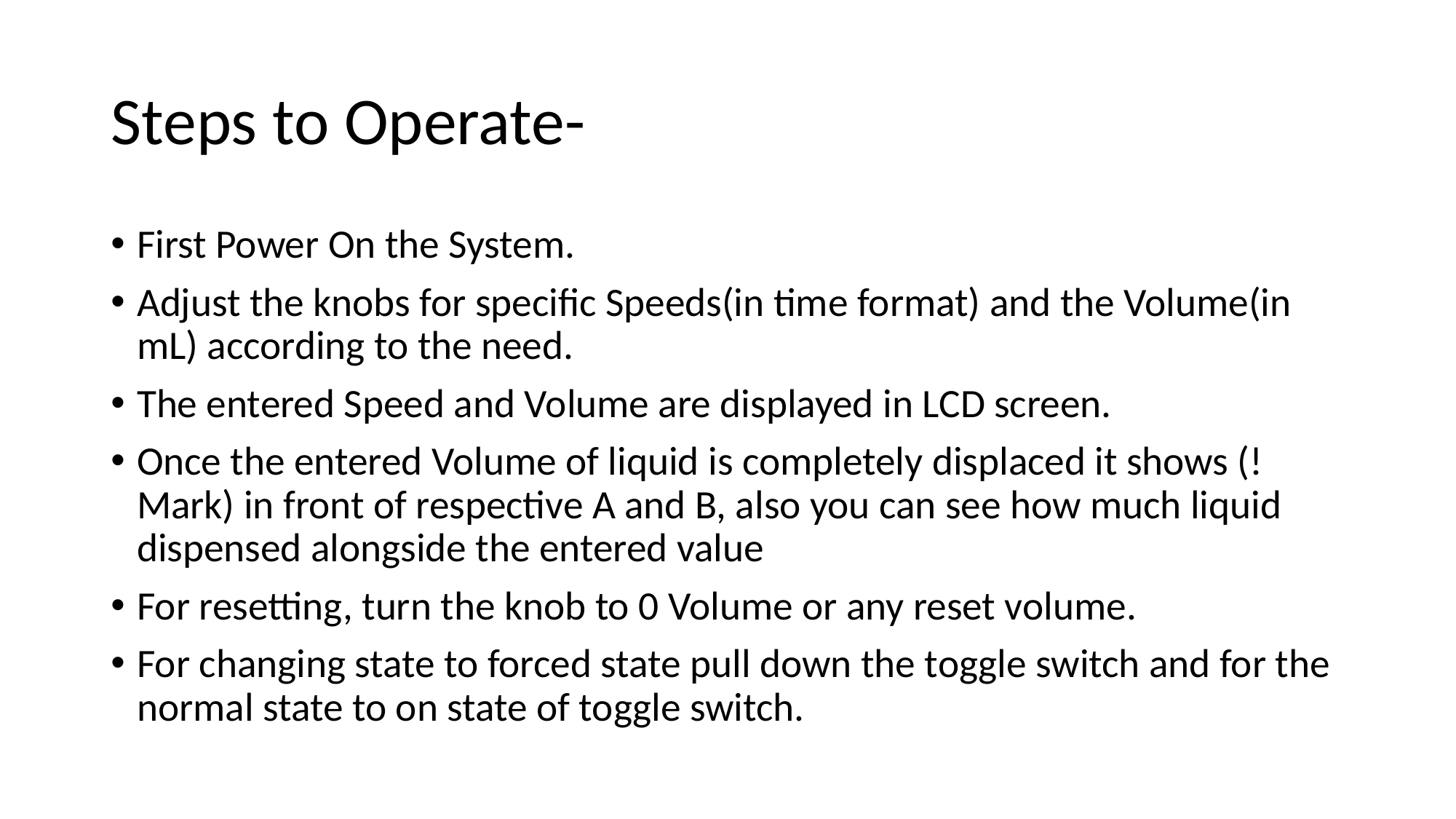

# Steps to Operate-
First Power On the System.
Adjust the knobs for specific Speeds(in time format) and the Volume(in mL) according to the need.
The entered Speed and Volume are displayed in LCD screen.
Once the entered Volume of liquid is completely displaced it shows (! Mark) in front of respective A and B, also you can see how much liquid dispensed alongside the entered value
For resetting, turn the knob to 0 Volume or any reset volume.
For changing state to forced state pull down the toggle switch and for the normal state to on state of toggle switch.